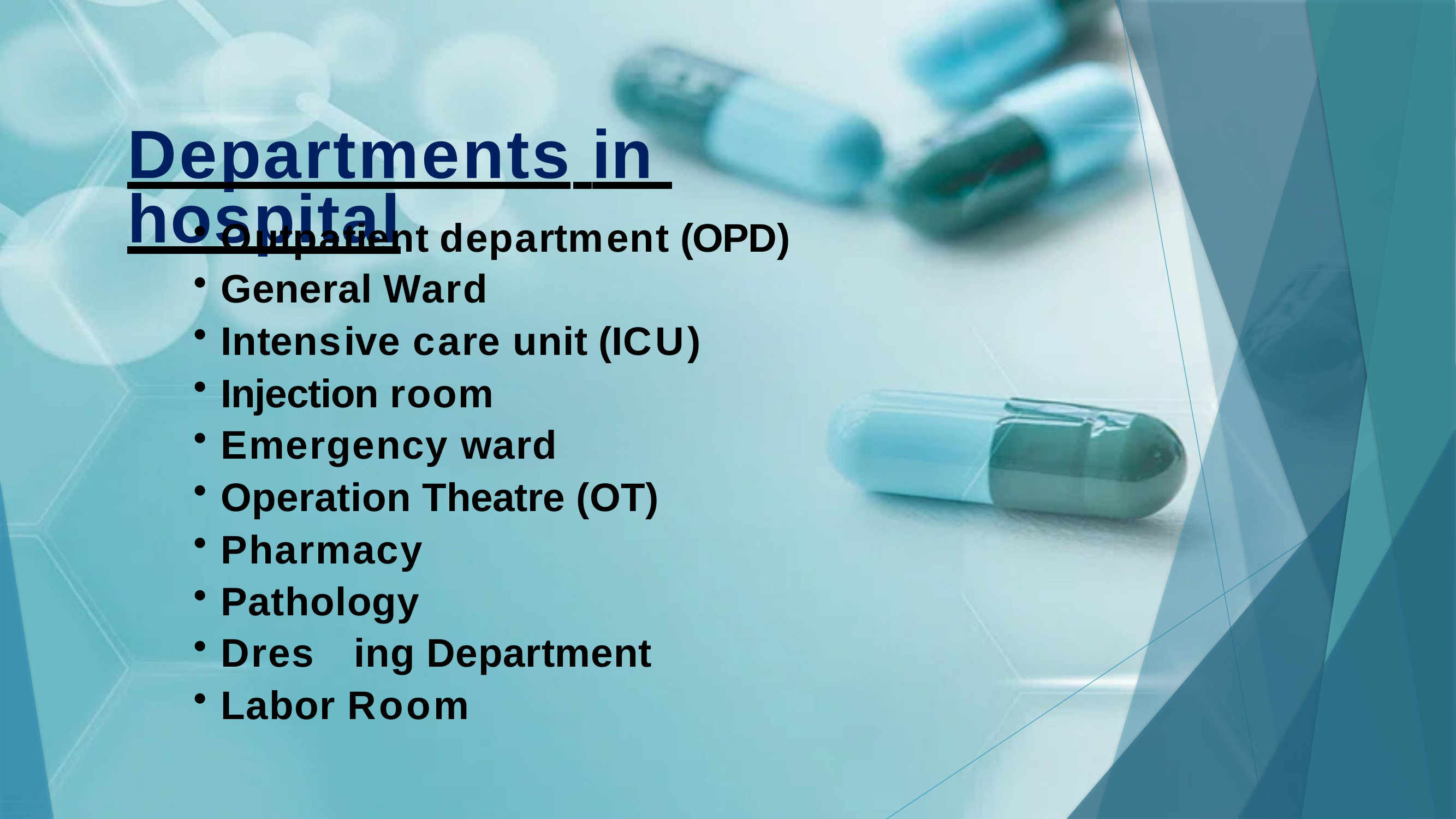

# Departments in  hospital
Outpatient department (OPD)
General Ward
Intensive care unit (ICU)
Injection room
Emergency ward
Operation Theatre (OT)
Pharmacy
Pathology
Dres	ing Department
Labor Room